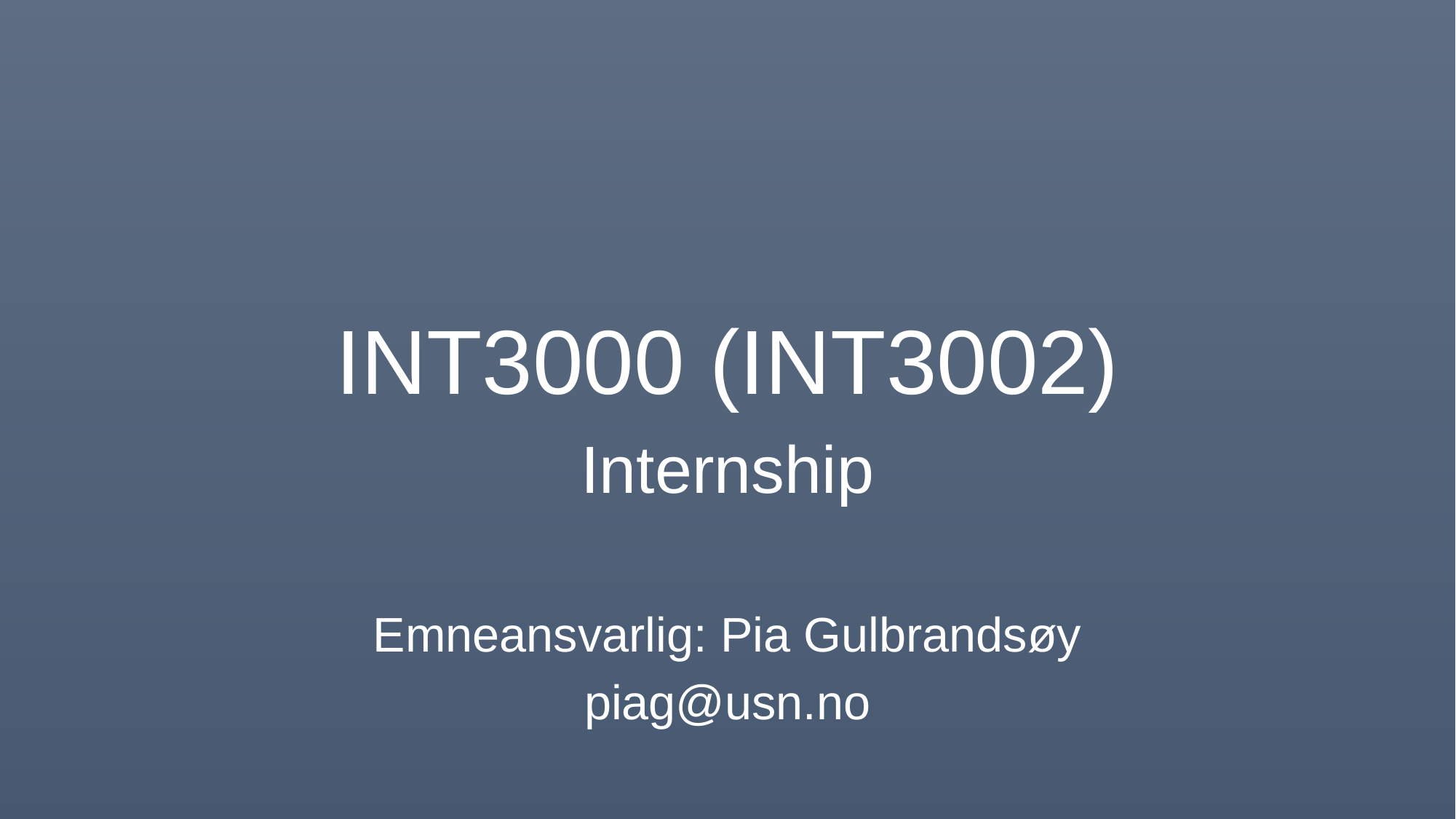

# INT3000 (INT3002)
Internship

Emneansvarlig: Pia Gulbrandsøy
piag@usn.no